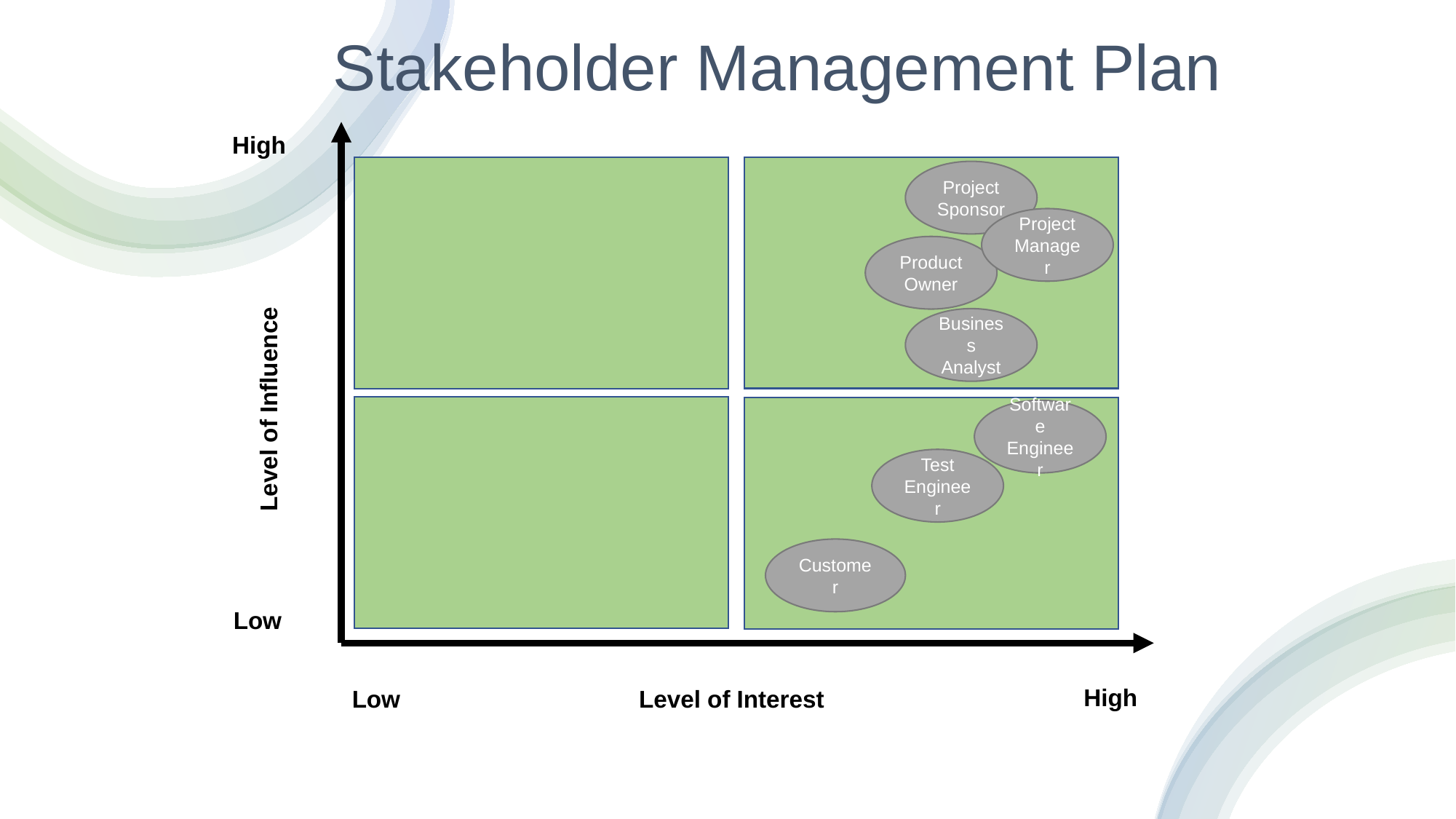

Project Manager

# Stakeholder Management Plan
Business Analyst
High

Project Sponsor
Software Engineer
Project Manager
Product Owner
Test Engineer
Business Analyst
Customer
Level of Influence

Software Engineer
Test Engineer
Customer

Low
High
Low
Level of Interest